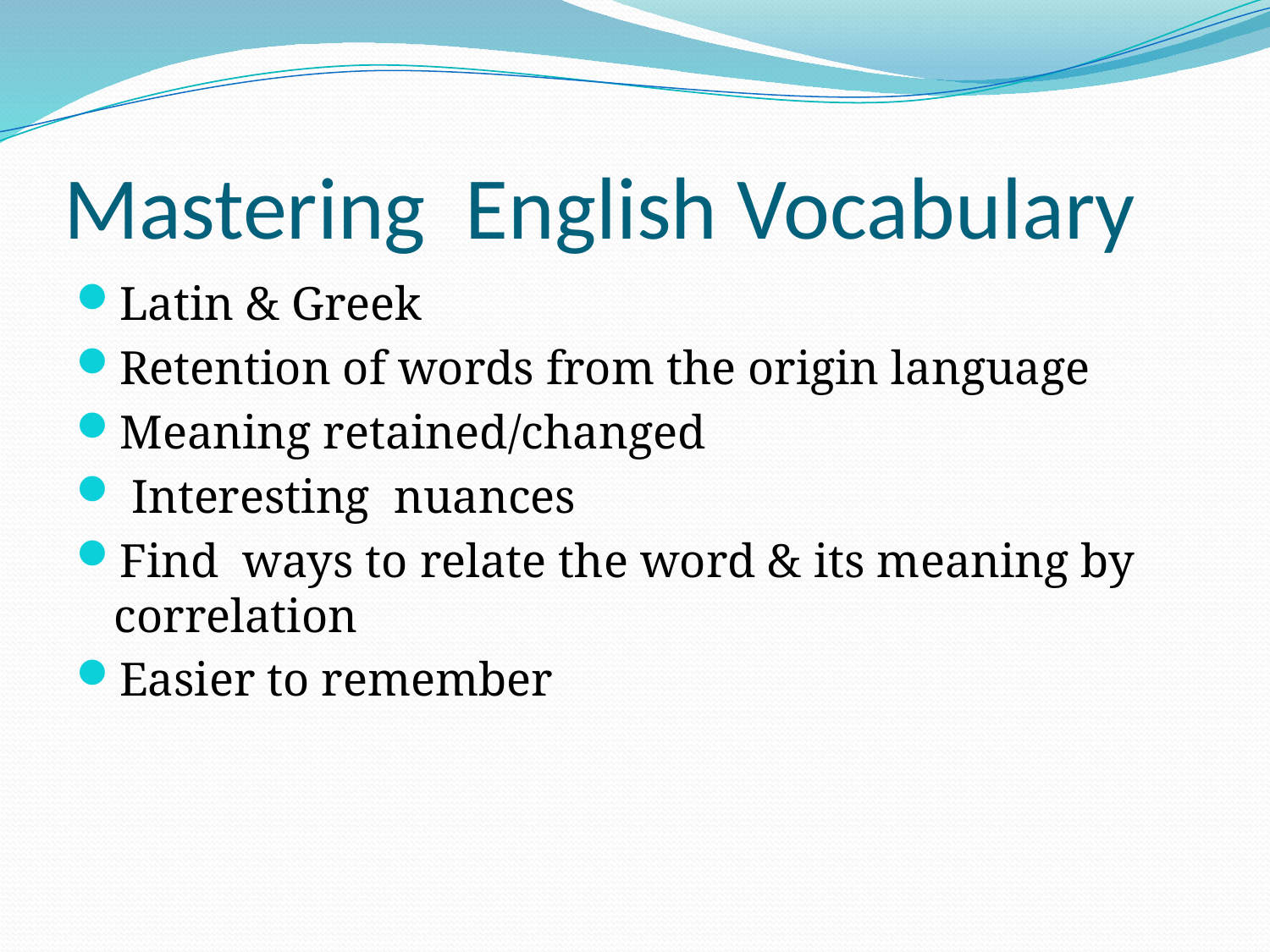

# Mastering  English Vocabulary
Latin & Greek
Retention of words from the origin language
Meaning retained/changed
 Interesting  nuances
Find  ways to relate the word & its meaning by correlation
Easier to remember